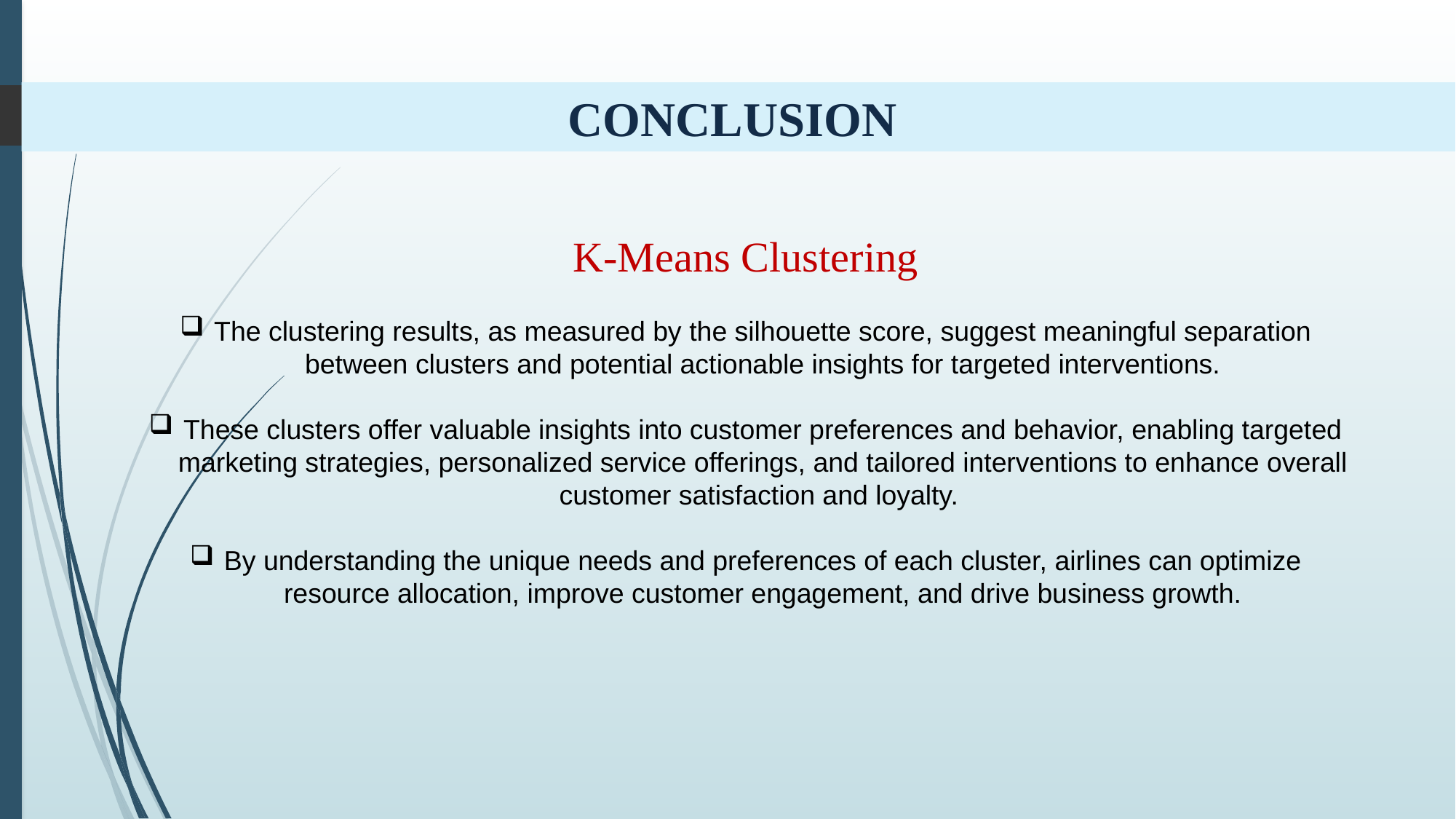

CONCLUSION
K-Means Clustering

The clustering results, as measured by the silhouette score, suggest meaningful separation between clusters and potential actionable insights for targeted interventions.

These clusters offer valuable insights into customer preferences and behavior, enabling targeted marketing strategies, personalized service offerings, and tailored interventions to enhance overall customer satisfaction and loyalty.

By understanding the unique needs and preferences of each cluster, airlines can optimize resource allocation, improve customer engagement, and drive business growth.